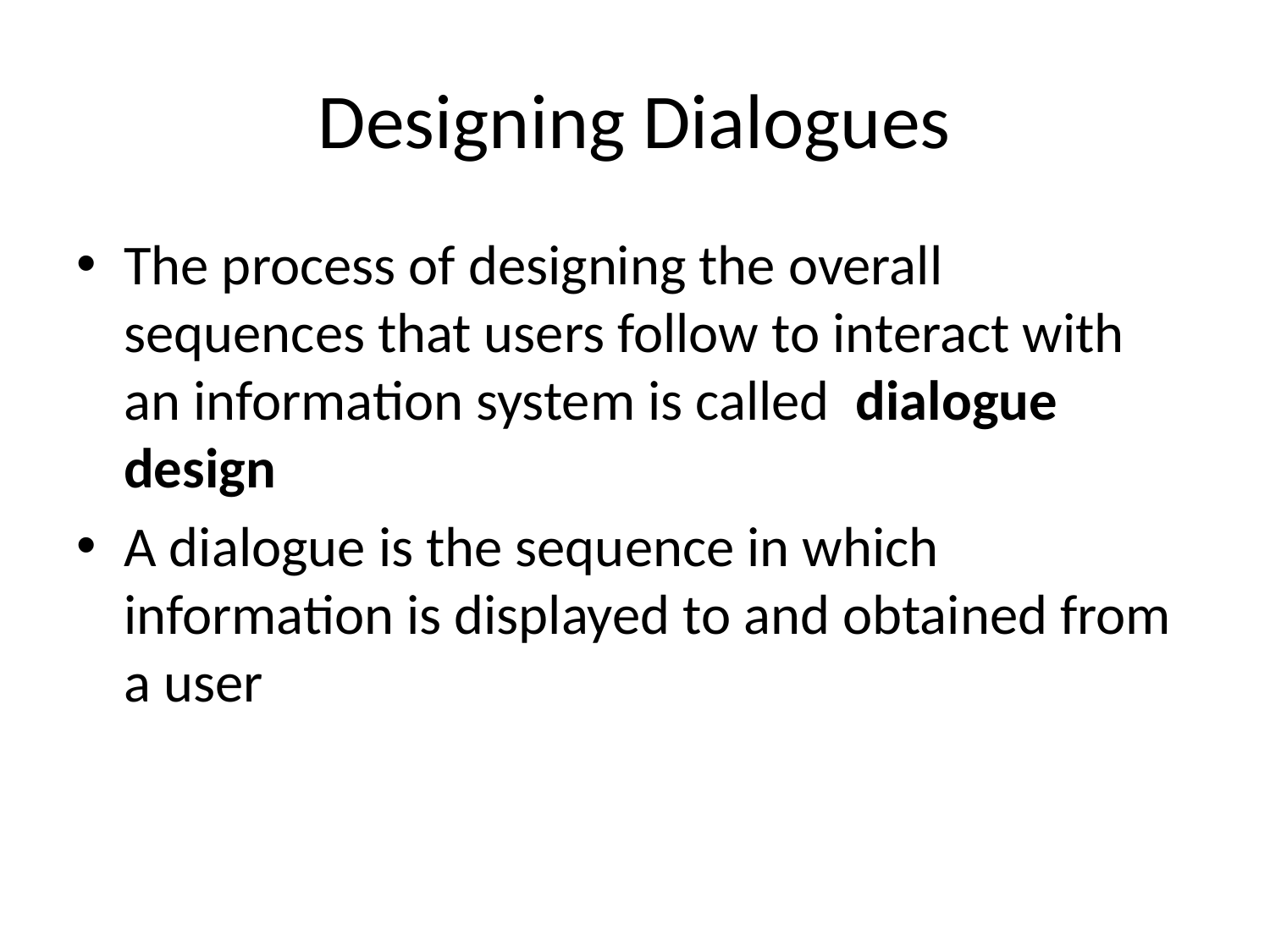

# Designing Dialogues
The process of designing the overall sequences that users follow to interact with an information system is called  dialogue design
A dialogue is the sequence in which information is displayed to and obtained from a user